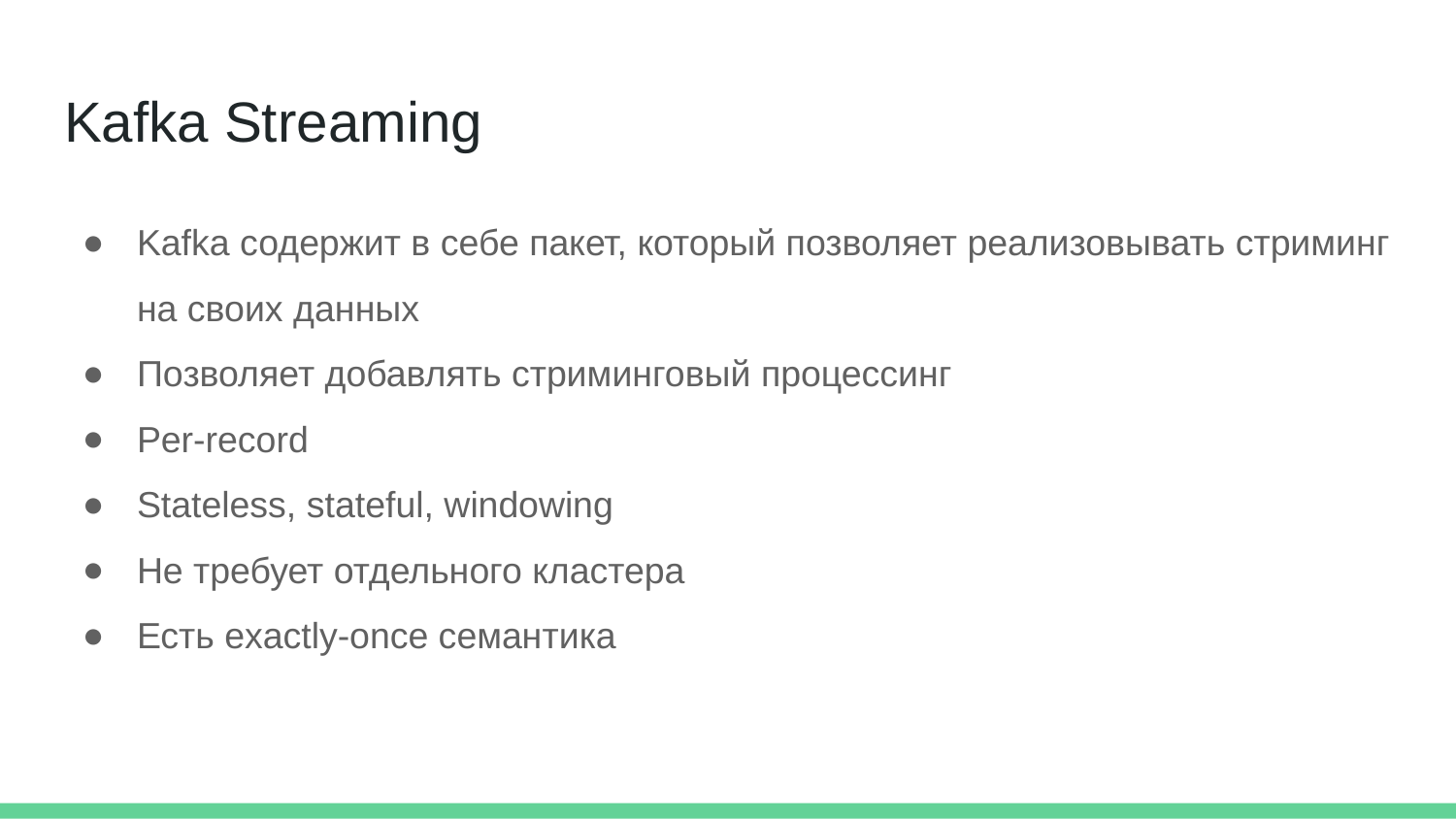

# Kafka Streaming
Kafka содержит в себе пакет, который позволяет реализовывать стриминг на своих данных
Позволяет добавлять стриминговый процессинг
Per-record
Stateless, stateful, windowing
Не требует отдельного кластера
Есть exactly-once семантика